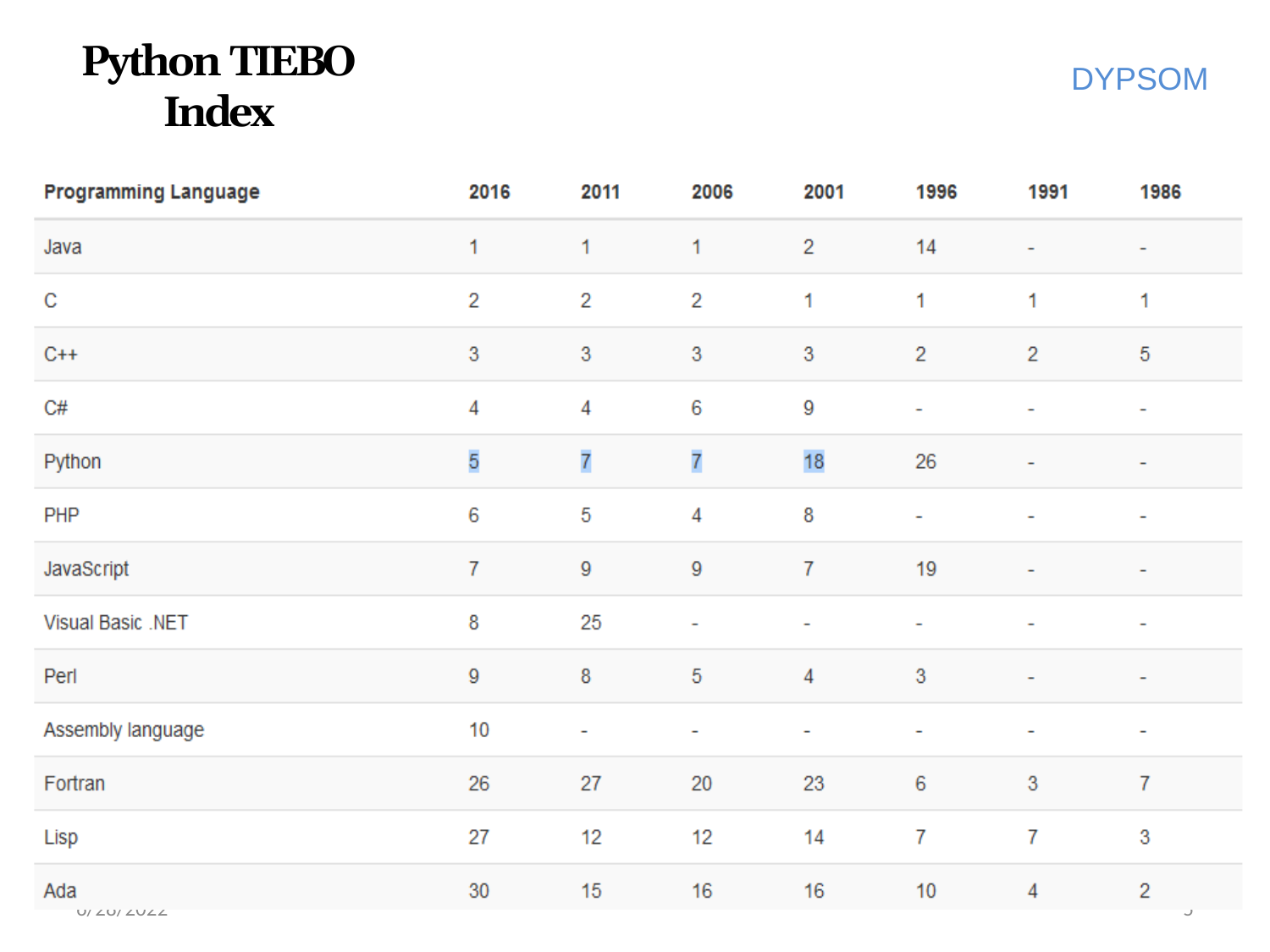

# Python TIEBO Index
DYPSOM

6/28/2022
5